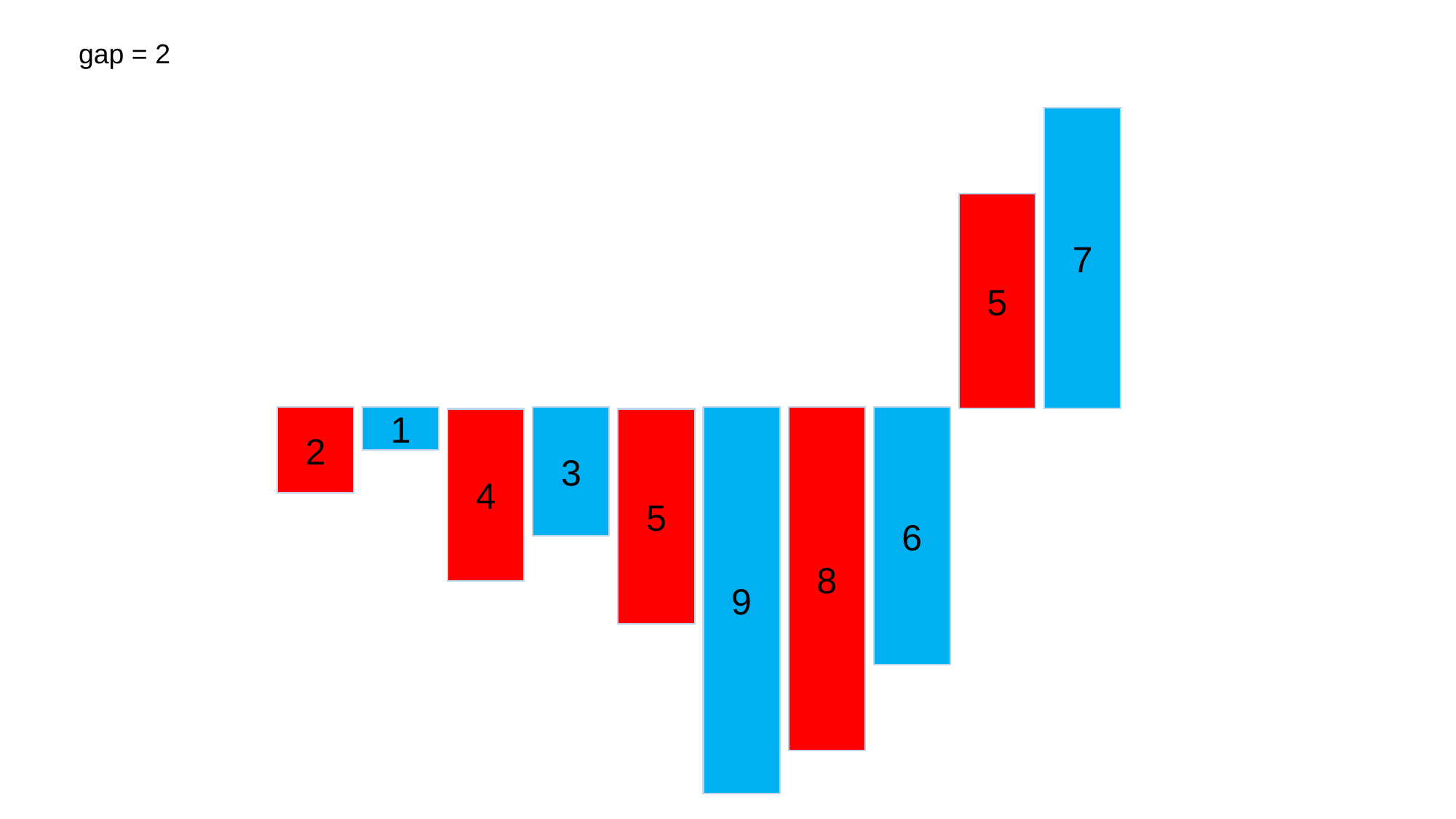

gap = 2

7
5
2
1
3
9
8
6
4
5